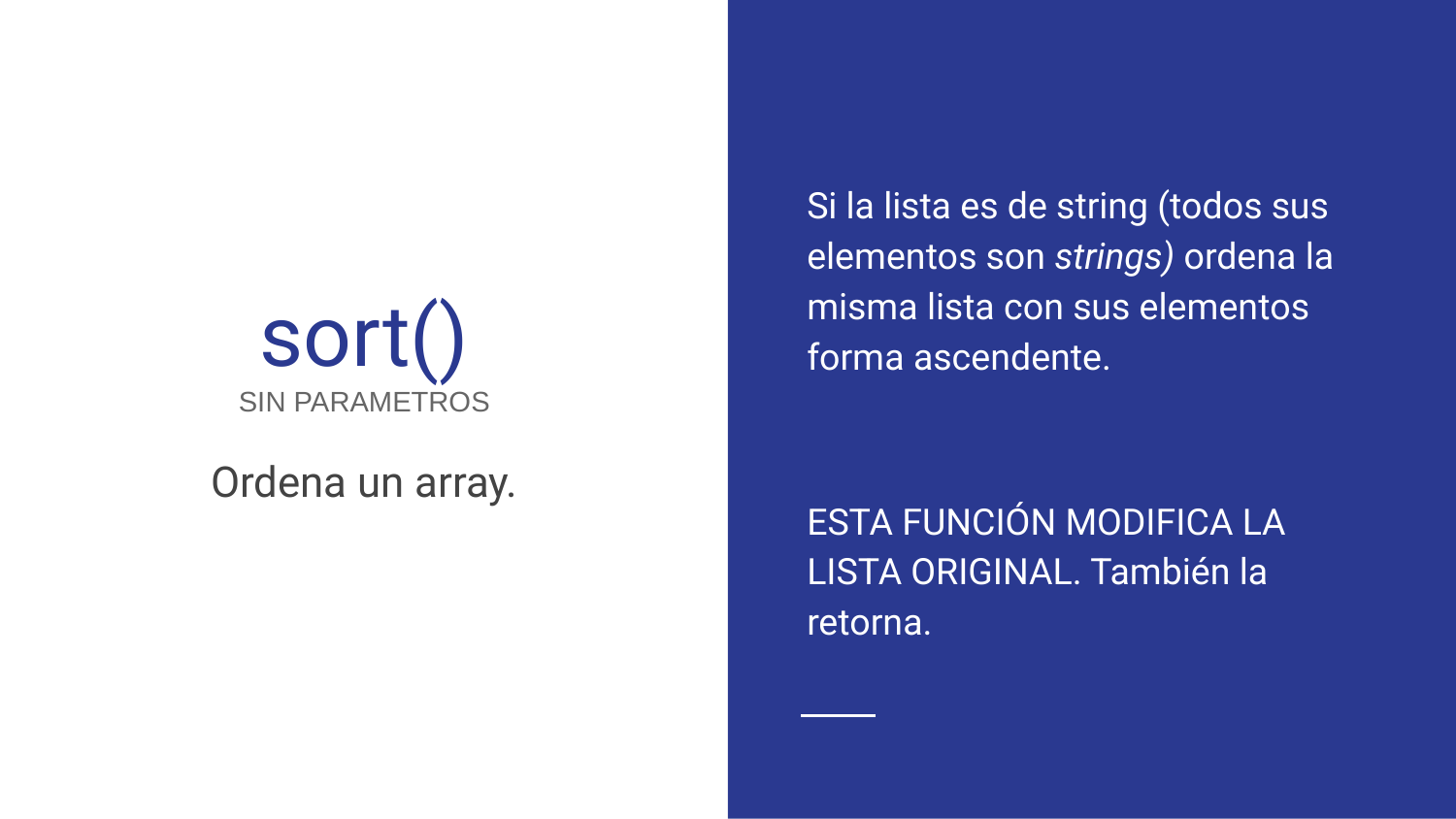

Si la lista es de string (todos sus elementos son strings) ordena la misma lista con sus elementos forma ascendente.

ESTA FUNCIÓN MODIFICA LA LISTA ORIGINAL. También la retorna.
# sort()
SIN PARAMETROS
Ordena un array.